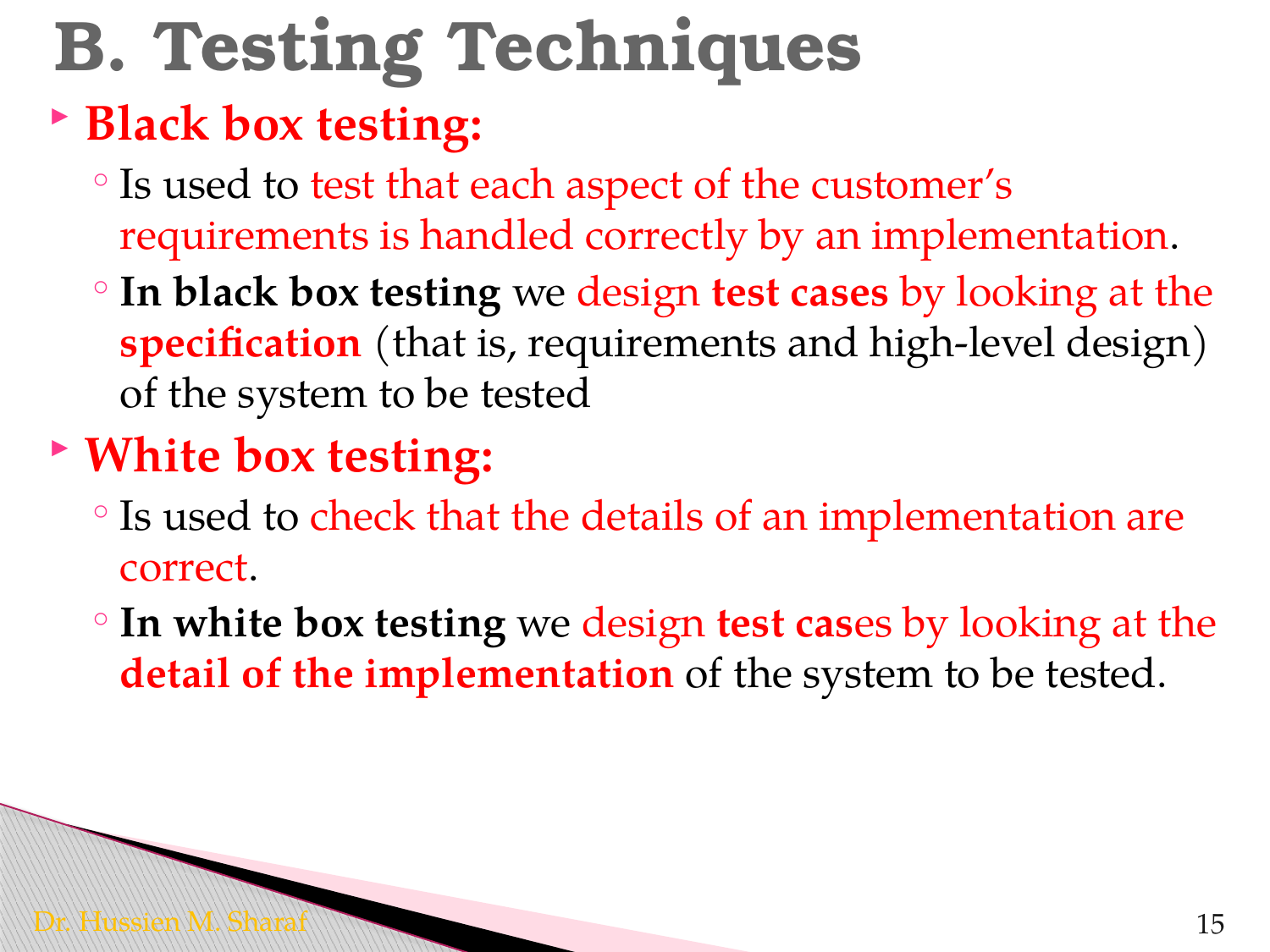

# B. Testing Techniques
Black box testing:
Is used to test that each aspect of the customer’s requirements is handled correctly by an implementation.
In black box testing we design test cases by looking at the specification (that is, requirements and high-level design) of the system to be tested
White box testing:
Is used to check that the details of an implementation are correct.
In white box testing we design test cases by looking at the detail of the implementation of the system to be tested.
Dr. Hussien M. Sharaf
15